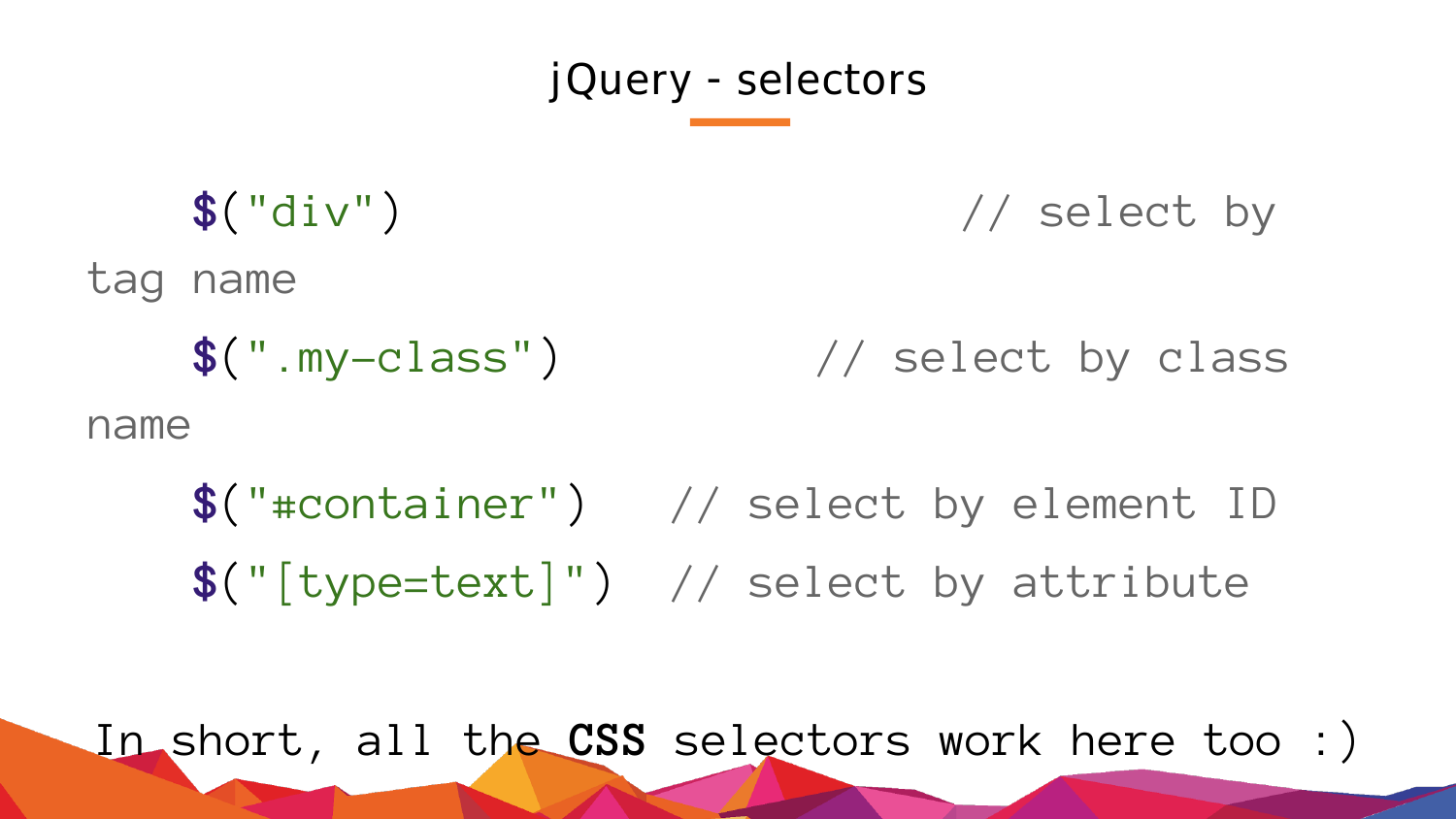

# jQuery - selectors
    $("div") 				// select by tag name
    $(".my-class") 		// select by class name
    $("#container") 	// select by element ID
    $("[type=text]") 	// select by attribute

In short, all the CSS selectors work here too :)